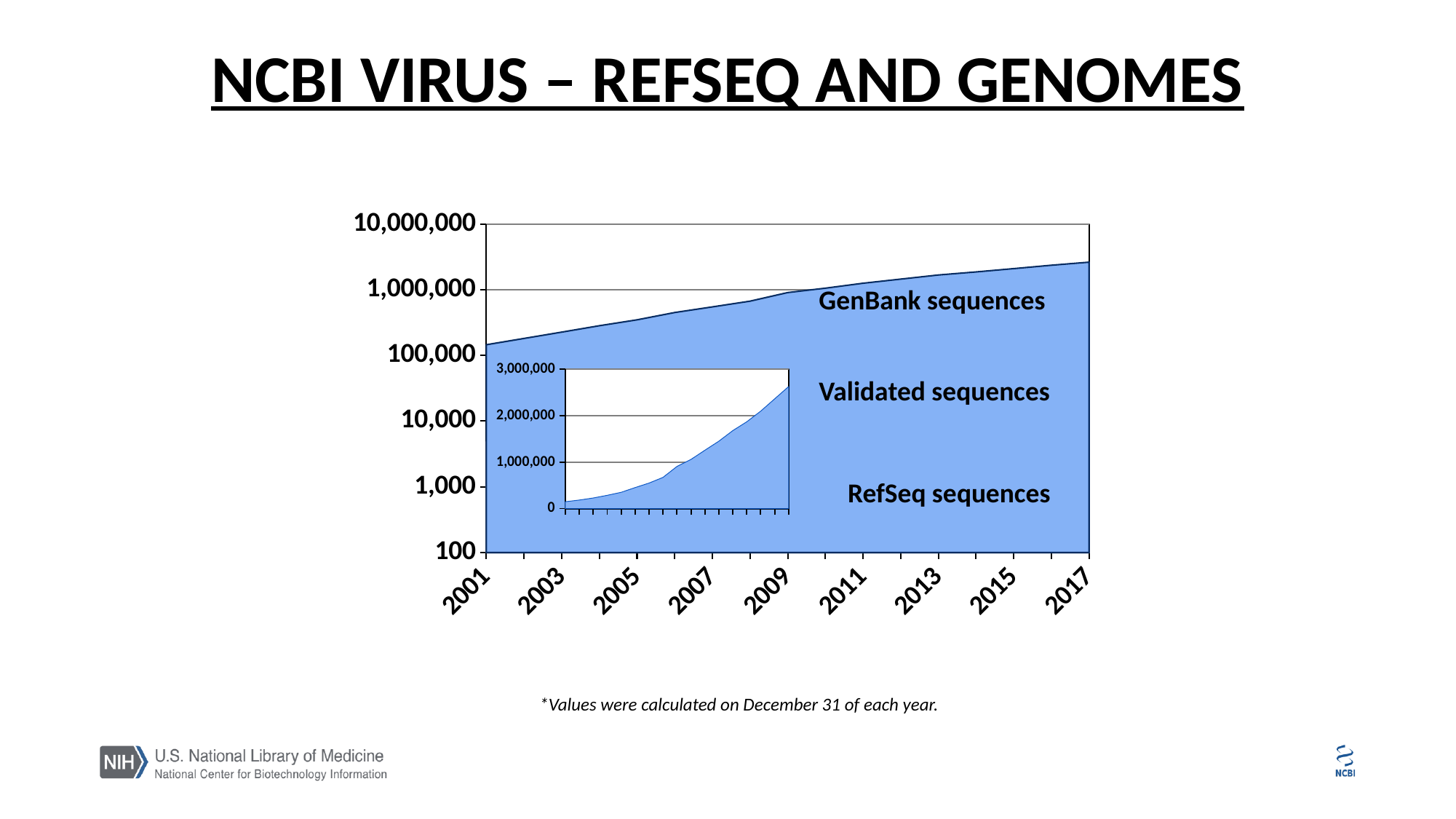

# NCBI Virus – RefSeq and Genomes

### Chart

| Category | 2000 | 2000 | 2000 |
|---|---|---|---|
| 2001 | 145410.0 | 4864.0 | 1075.0 |
| 2002 | 181342.0 | 6025.0 | 1212.0 |
| 2003 | 225996.0 | 7481.0 | 1469.0 |
| 2004 | 282898.0 | 9488.0 | 1733.0 |
| 2005 | 348081.0 | 15582.0 | 2050.0 |
| 2006 | 449470.0 | 29094.0 | 2316.0 |
| 2007 | 547284.0 | 40706.0 | 2685.0 |
| 2008 | 668482.0 | 52126.0 | 2044.0 |
| 2009 | 904752.0 | 72502.0 | 3319.0 |
| 2010 | 1054301.0 | 98893.0 | 3536.0 |
| 2011 | 1252831.0 | 123071.0 | 3813.0 |
| 2012 | 1447916.0 | 156155.0 | 4313.0 |
| 2013 | 1675411.0 | 209422.0 | 4934.0 |
| 2014 | 1863984.0 | 264615.0 | 5794.0 |
| 2015 | 2093130.0 | 321760.0 | 6599.0 |
| 2016 | 2357729.0 | 406518.0 | 8109.0 |
| 2017 | 2622420.0 | 495717.0 | 9498.0 |
GenBank sequences

### Chart

| Category | 2000 | 2000 | 2000 |
|---|---|---|---|
| 2001 | 145410.0 | 4864.0 | 1075.0 |
| 2002 | 181342.0 | 6025.0 | 1212.0 |
| 2003 | 225996.0 | 7481.0 | 1469.0 |
| 2004 | 282898.0 | 9488.0 | 1733.0 |
| 2005 | 348081.0 | 15582.0 | 2050.0 |
| 2006 | 449470.0 | 29094.0 | 2316.0 |
| 2007 | 547284.0 | 40706.0 | 2685.0 |
| 2008 | 668482.0 | 52126.0 | 2044.0 |
| 2009 | 904752.0 | 72502.0 | 3319.0 |
| 2010 | 1054301.0 | 98893.0 | 3536.0 |
| 2011 | 1252831.0 | 123071.0 | 3813.0 |
| 2012 | 1447916.0 | 156155.0 | 4313.0 |
| 2013 | 1675411.0 | 209422.0 | 4934.0 |
| 2014 | 1863984.0 | 264615.0 | 5794.0 |
| 2015 | 2093130.0 | 321760.0 | 6599.0 |
| 2016 | 2357729.0 | 406518.0 | 8109.0 |
| 2017 | 2622420.0 | 495717.0 | 9498.0 |
Validated sequences
RefSeq sequences
*Values were calculated on December 31 of each year.